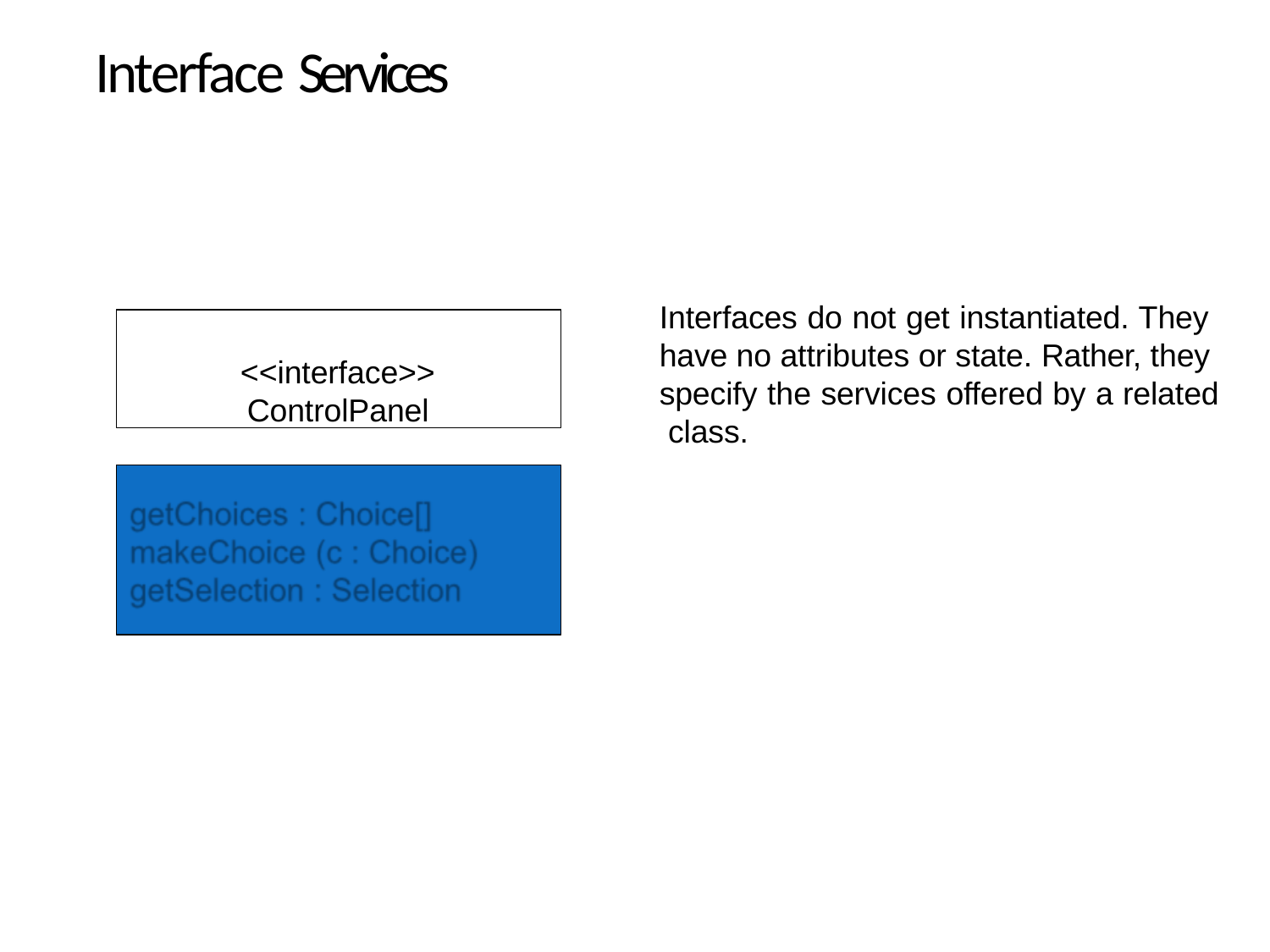

# Interface Services
Interfaces do not get instantiated. They  have no attributes or state. Rather, they  specify the services offered by a related  class.

<<interface>>
ControlPanel